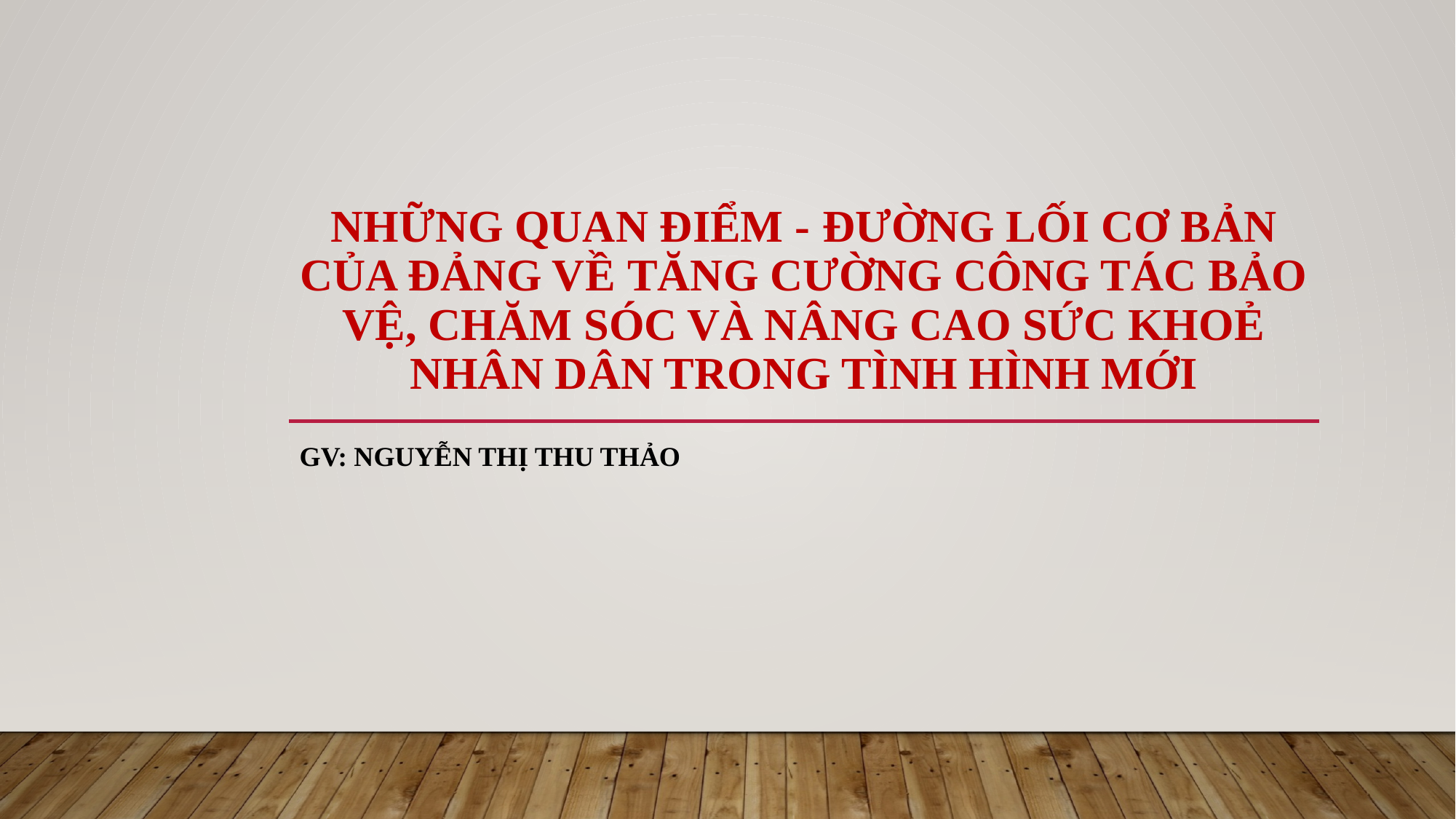

# NHỮNG QUAN ĐIỂM - ĐƯỜNG LỐI CƠ BẢN CỦA ĐẢNG VỀ TĂNG CƯỜNG CÔNG TÁC BẢO VỆ, CHĂM SÓC VÀ NÂNG CAO SỨC KHOẺ NHÂN DÂN TRONG TÌNH HÌNH MỚI

Gv: nguyễn thị thu thảo